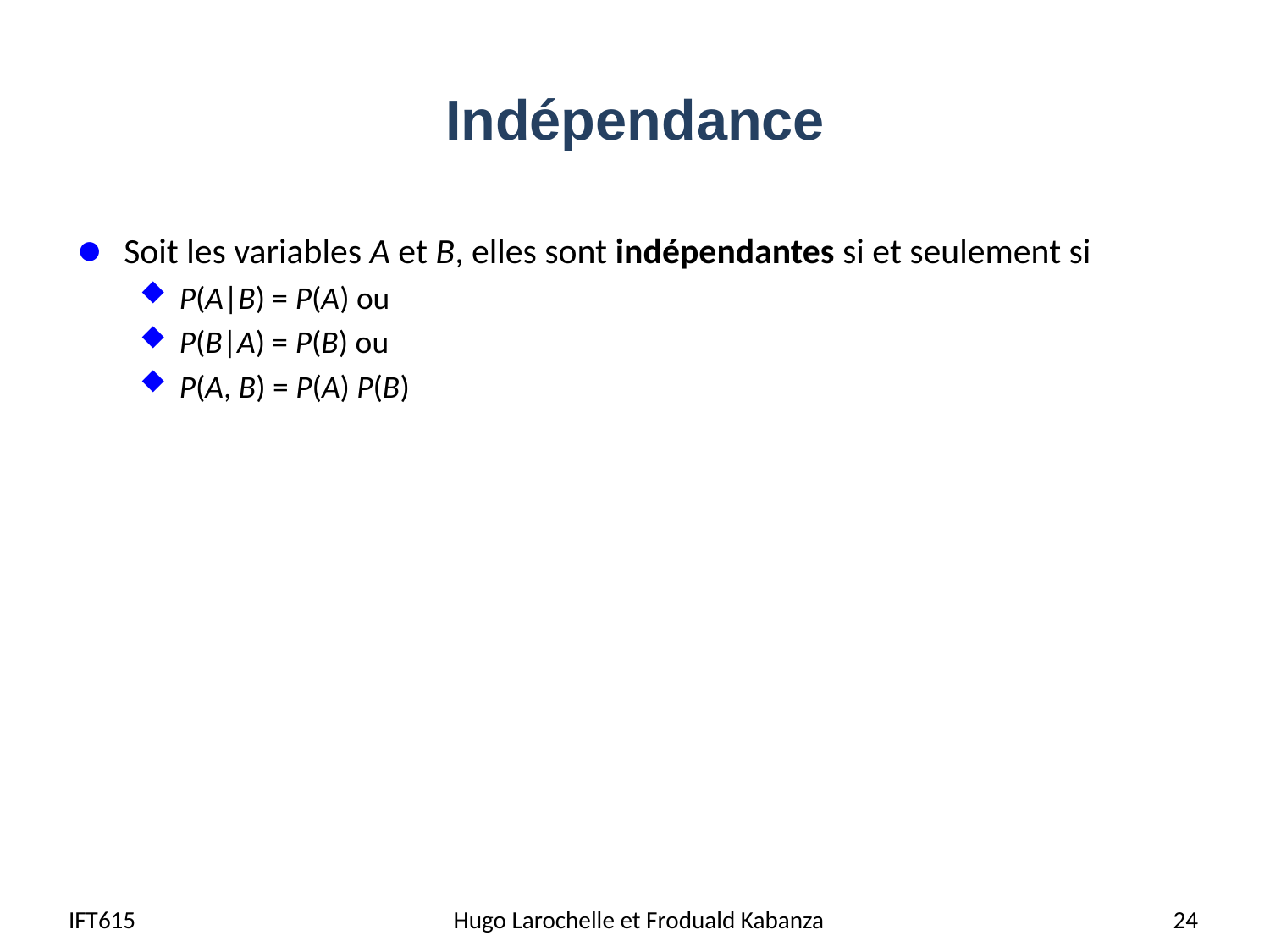

# Indépendance
Soit les variables A et B, elles sont indépendantes si et seulement si
P(A|B) = P(A) ou
P(B|A) = P(B) ou
P(A, B) = P(A) P(B)

IFT615
Hugo Larochelle et Froduald Kabanza
24